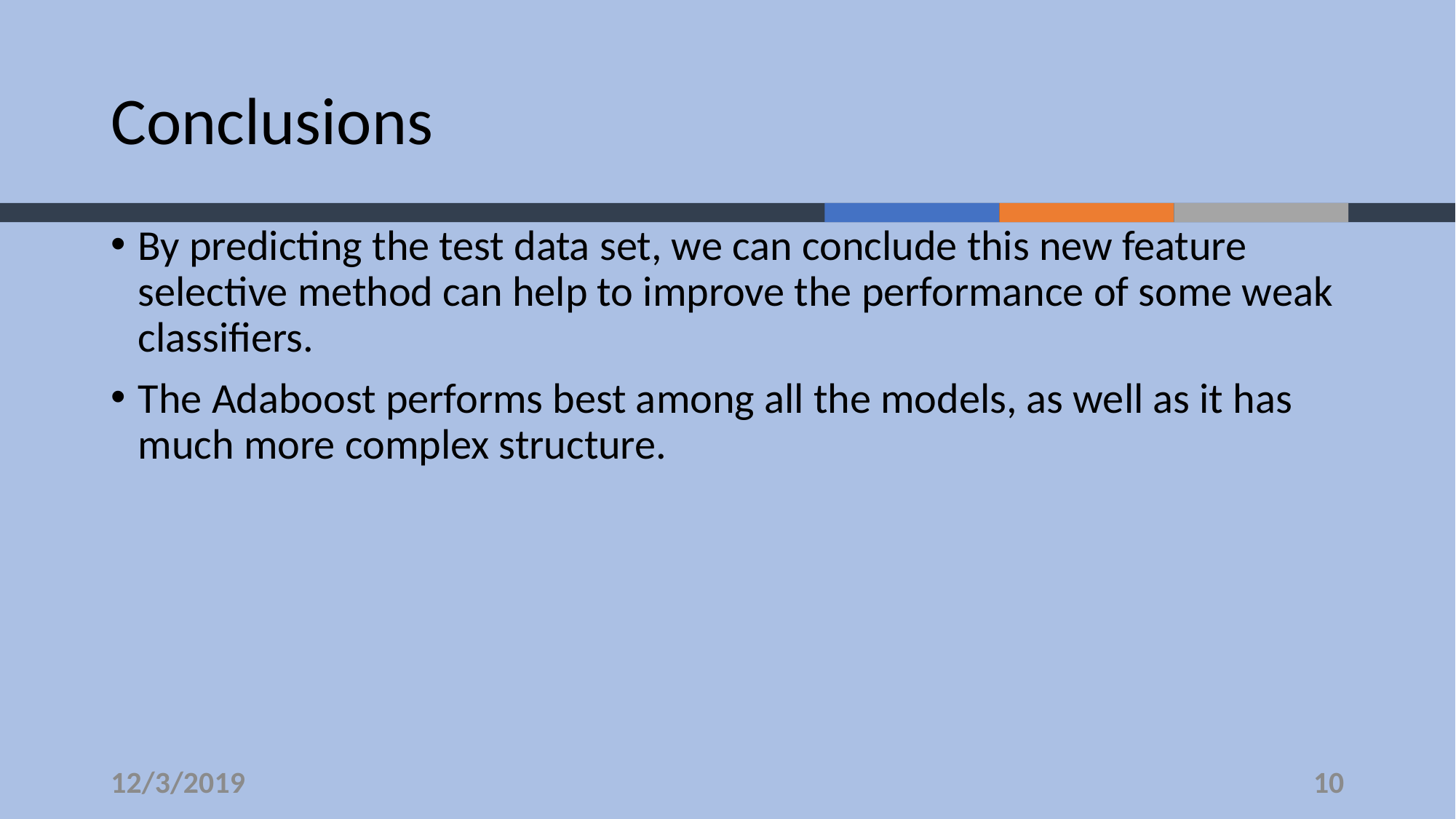

# Conclusions
By predicting the test data set, we can conclude this new feature selective method can help to improve the performance of some weak classifiers.
The Adaboost performs best among all the models, as well as it has much more complex structure.

12/3/2019
10